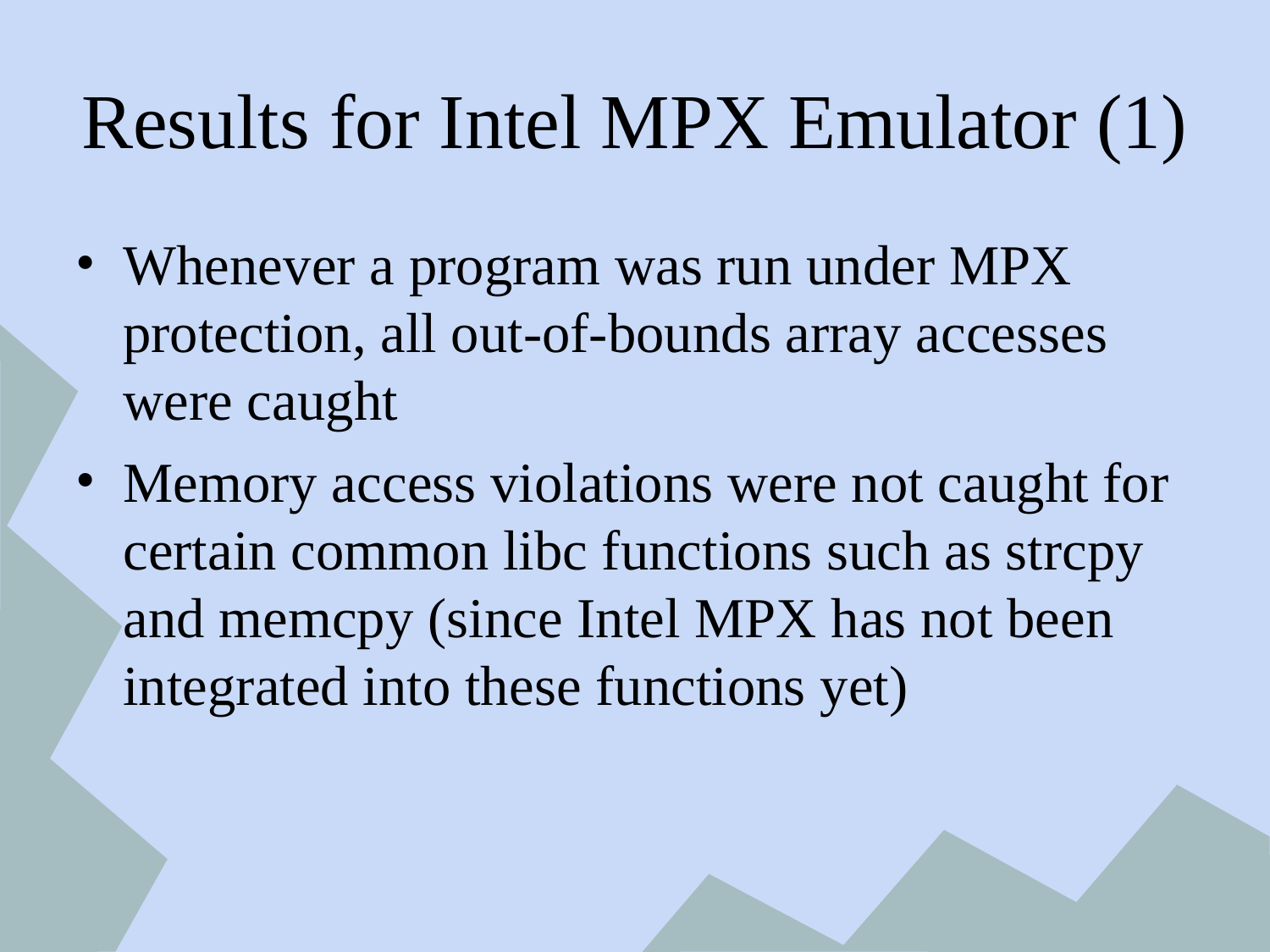

# Results for Intel MPX Emulator (1)
Whenever a program was run under MPX protection, all out-of-bounds array accesses were caught
Memory access violations were not caught for certain common libc functions such as strcpy and memcpy (since Intel MPX has not been integrated into these functions yet)